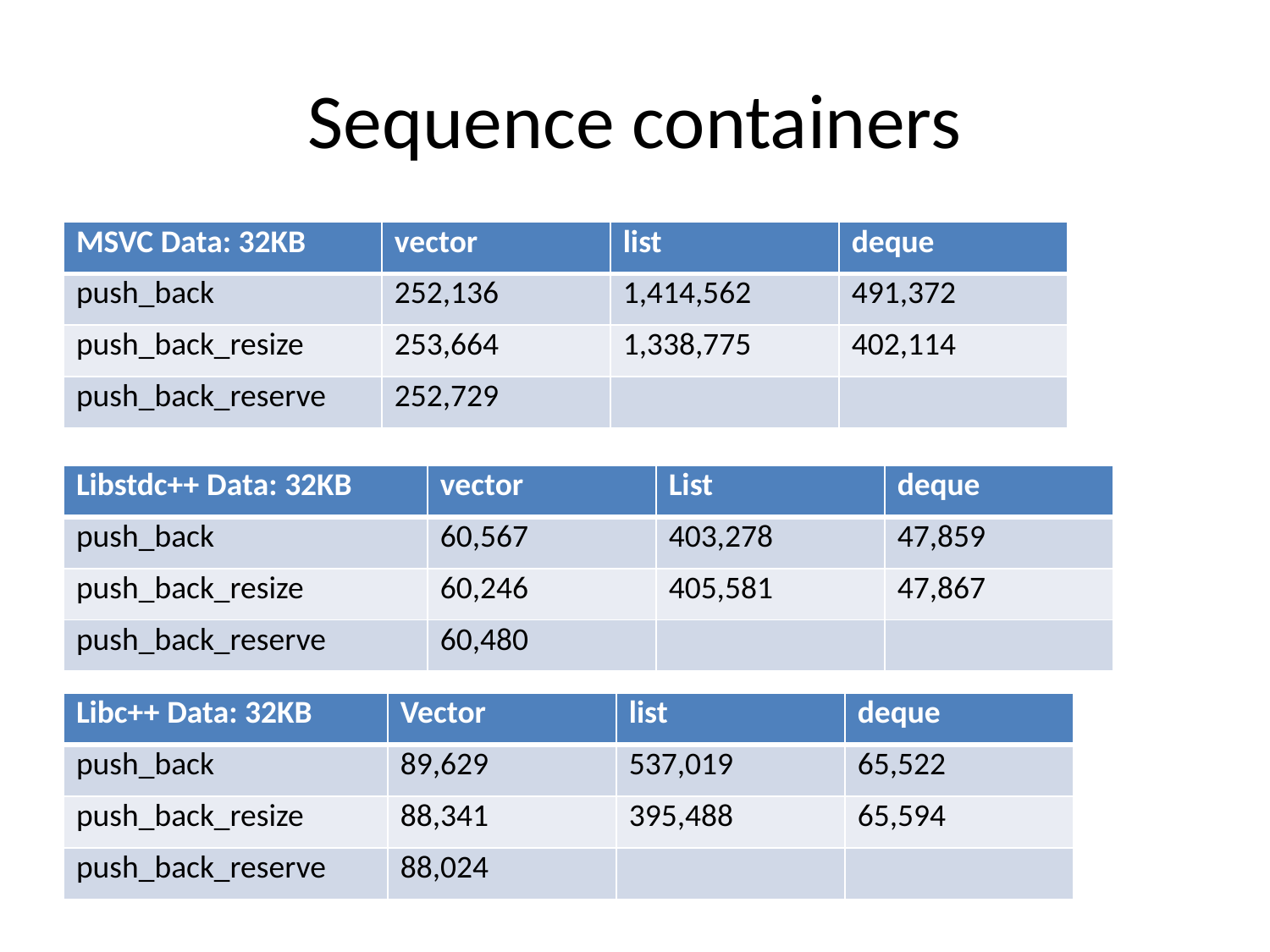

# Sequence containers
| MSVC Data: 32KB | vector | list | deque |
| --- | --- | --- | --- |
| push\_back | 252,136 | 1,414,562 | 491,372 |
| push\_back\_resize | 253,664 | 1,338,775 | 402,114 |
| push\_back\_reserve | 252,729 |  |  |
| Libstdc++ Data: 32KB | vector | List | deque |
| --- | --- | --- | --- |
| push\_back | 60,567 | 403,278 | 47,859 |
| push\_back\_resize | 60,246 | 405,581 | 47,867 |
| push\_back\_reserve | 60,480 |  |  |
| Libc++ Data: 32KB | Vector | list | deque |
| --- | --- | --- | --- |
| push\_back | 89,629 | 537,019 | 65,522 |
| push\_back\_resize | 88,341 | 395,488 | 65,594 |
| push\_back\_reserve | 88,024 |  |  |